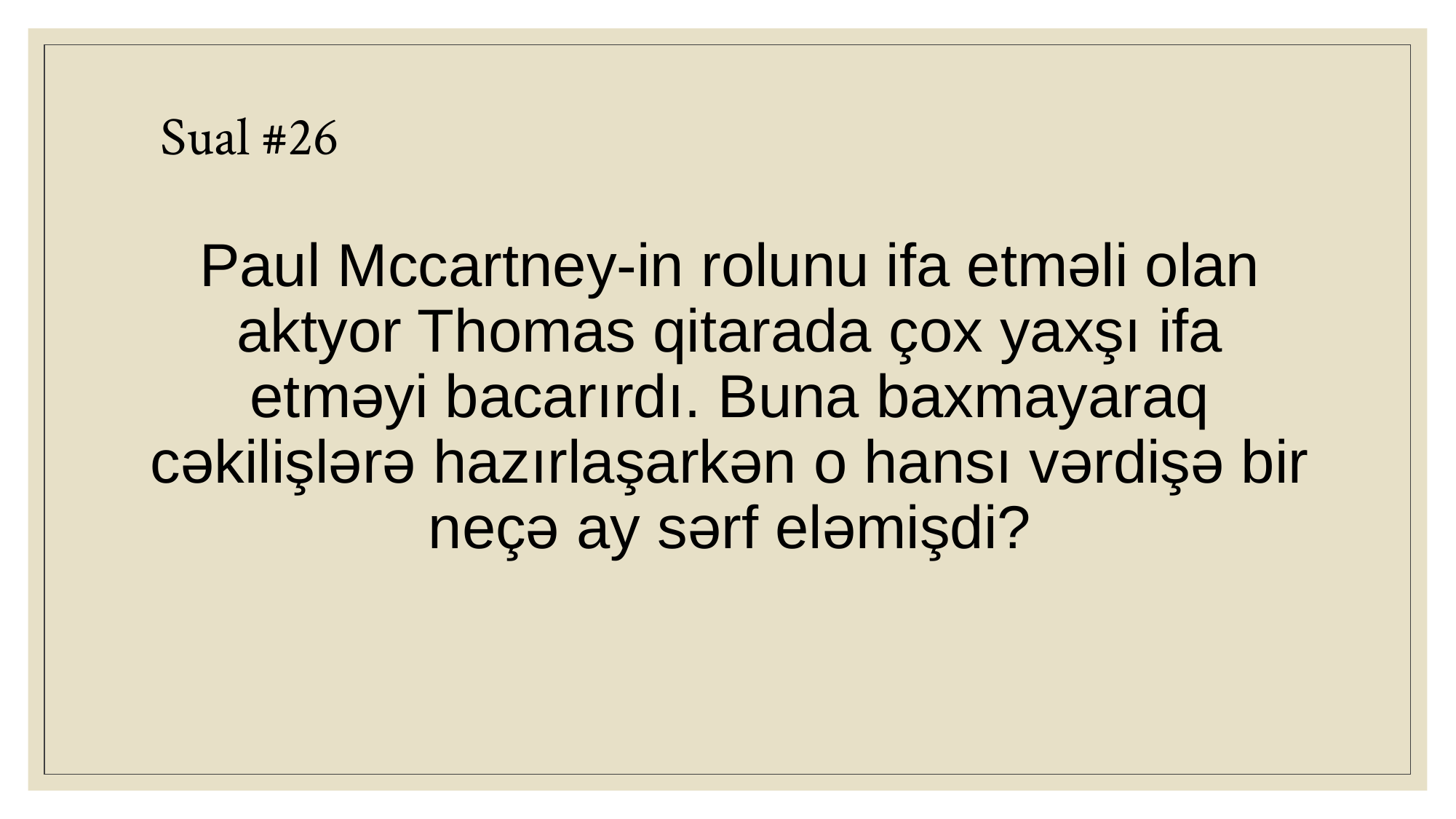

Sual #26
# Paul Mccartney-in rolunu ifa etməli olan aktyor Thomas qitarada çox yaxşı ifa etməyi bacarırdı. Buna baxmayaraq cəkilişlərə hazırlaşarkən o hansı vərdişə bir neçə ay sərf eləmişdi?